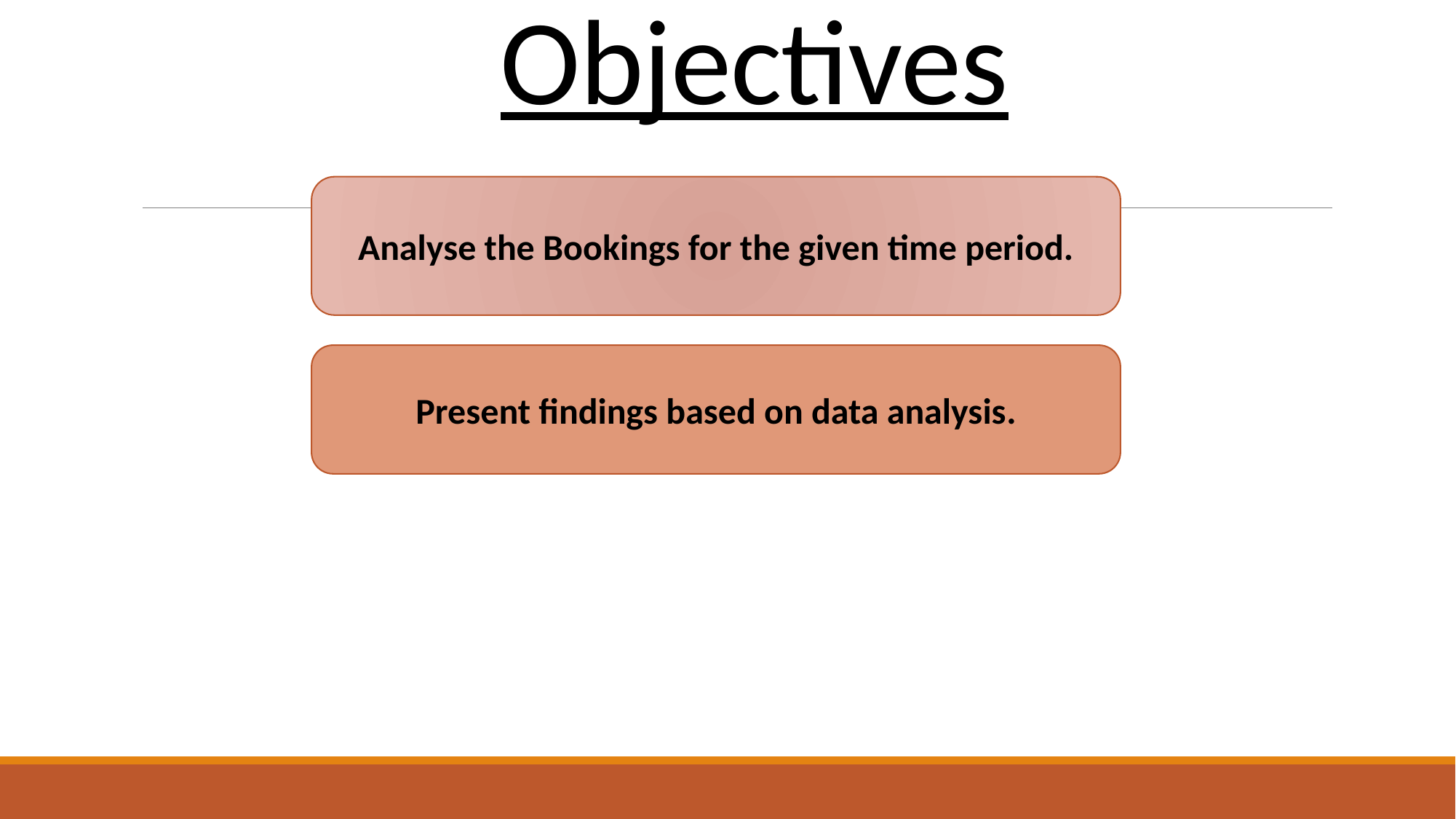

# Objectives
Analyse the Bookings for the given time period.
Present findings based on data analysis.